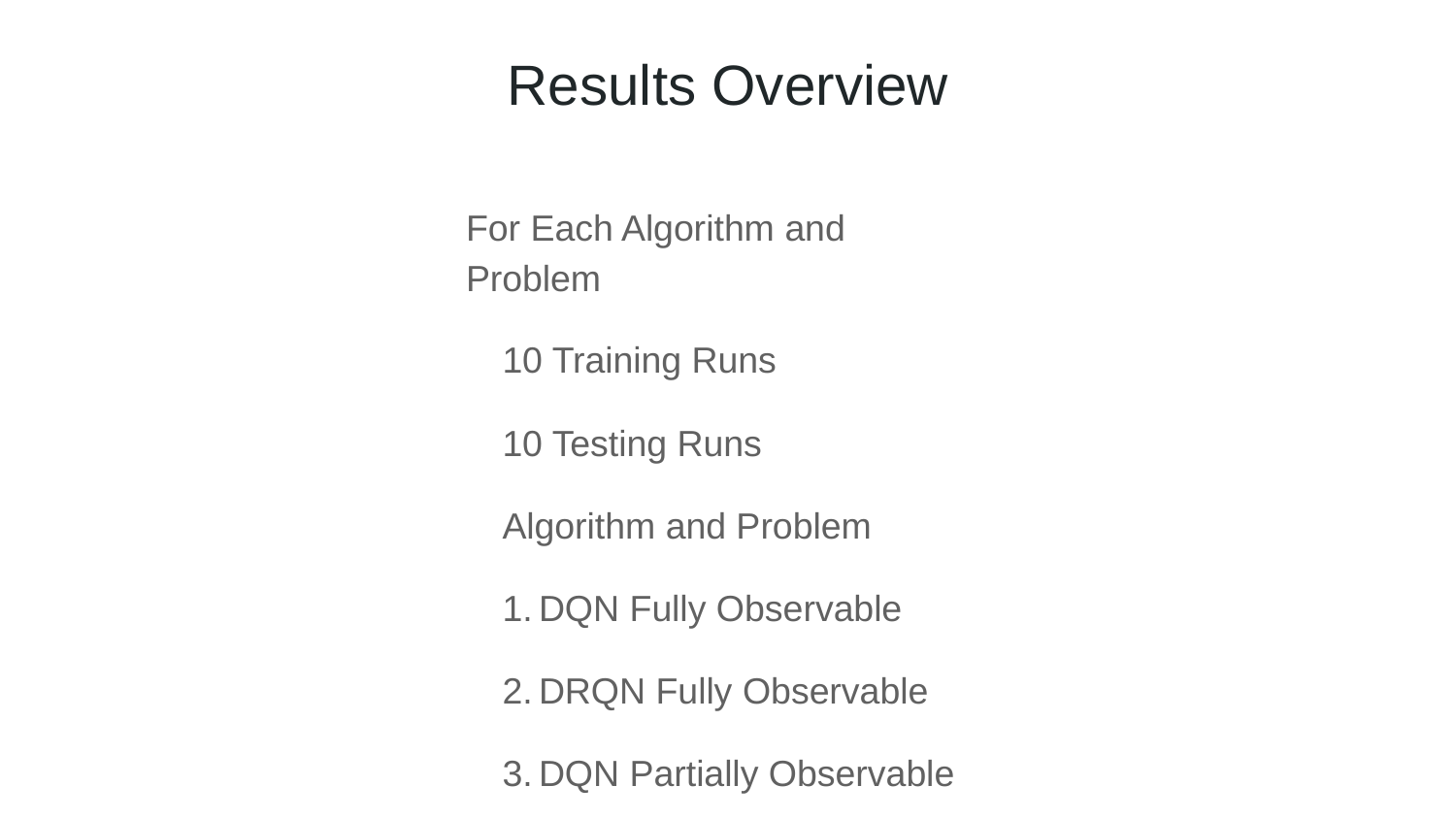

Results Overview
For Each Algorithm and Problem
10 Training Runs
10 Testing Runs
Algorithm and Problem
DQN Fully Observable
DRQN Fully Observable
DQN Partially Observable
DRQN Partially Observable